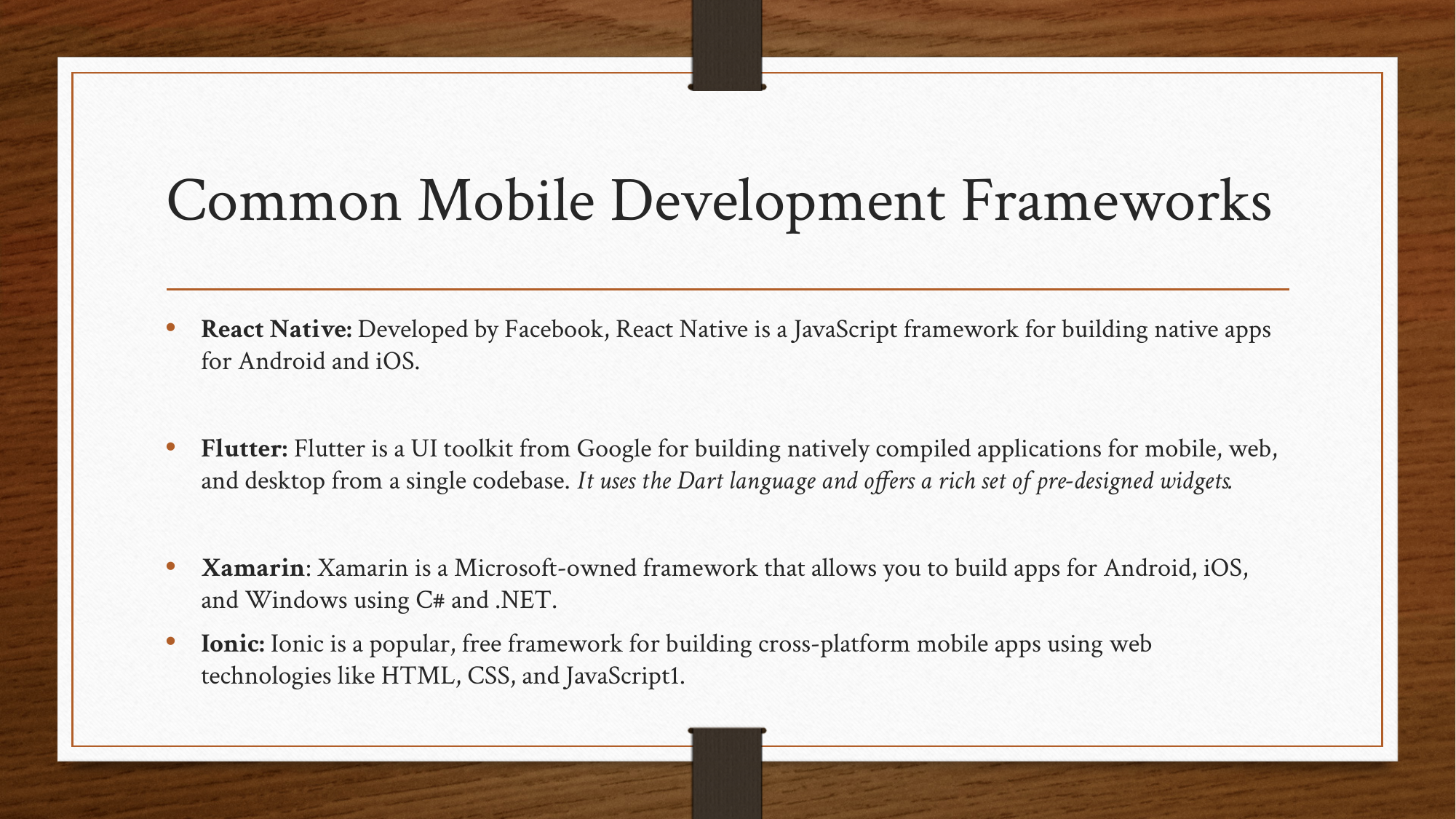

# Common Mobile Development Frameworks
React Native: Developed by Facebook, React Native is a JavaScript framework for building native apps for Android and iOS.

Flutter: Flutter is a UI toolkit from Google for building natively compiled applications for mobile, web, and desktop from a single codebase. It uses the Dart language and offers a rich set of pre-designed widgets.

Xamarin: Xamarin is a Microsoft-owned framework that allows you to build apps for Android, iOS, and Windows using C# and .NET.
Ionic: Ionic is a popular, free framework for building cross-platform mobile apps using web technologies like HTML, CSS, and JavaScript1.